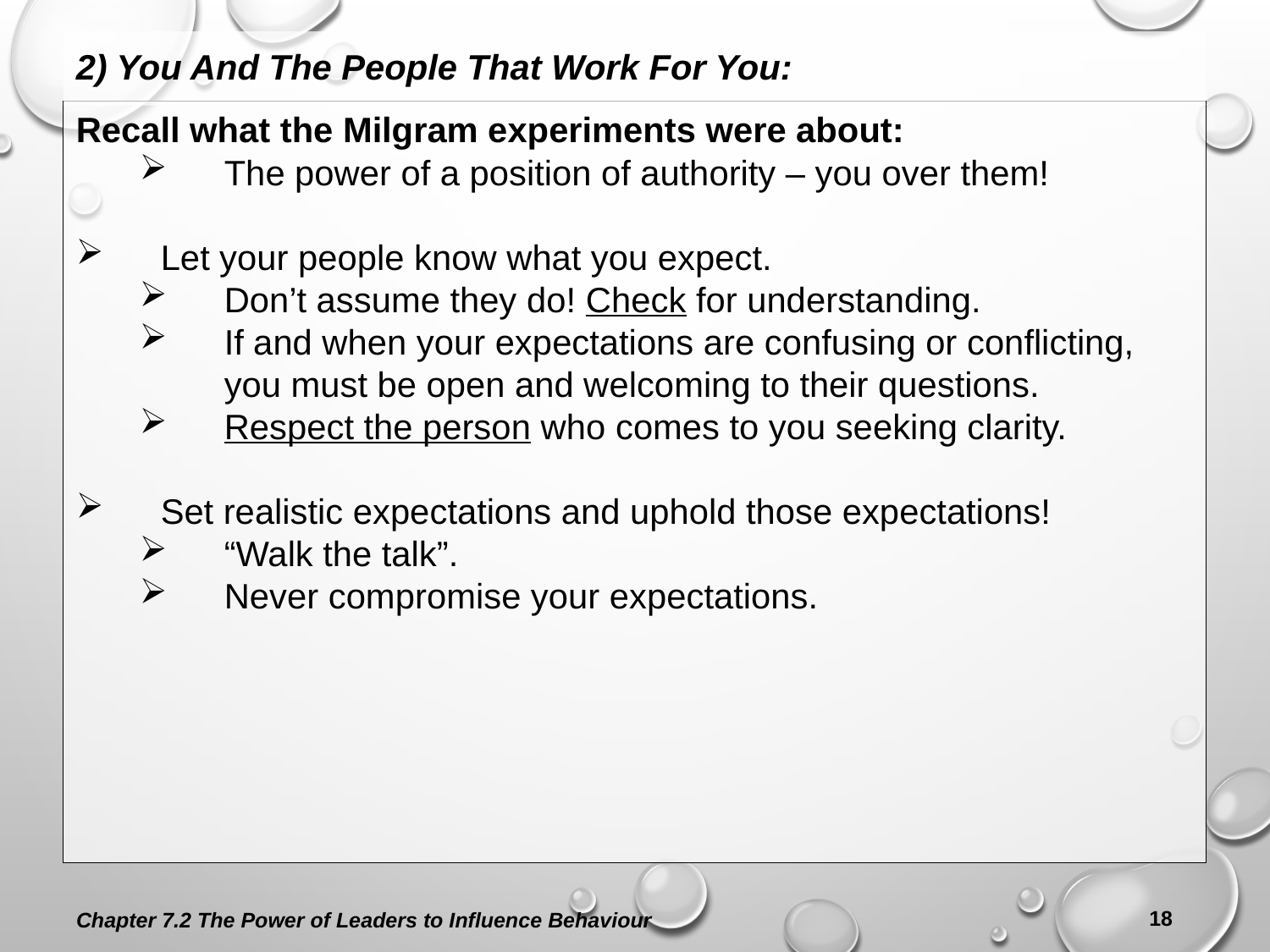

2) You And The People That Work For You:
Recall what the Milgram experiments were about:
The power of a position of authority – you over them!

Let your people know what you expect.
Don’t assume they do! Check for understanding.
If and when your expectations are confusing or conflicting, you must be open and welcoming to their questions.
Respect the person who comes to you seeking clarity.

Set realistic expectations and uphold those expectations!
“Walk the talk”.
Never compromise your expectations.

Chapter 7.2 The Power of Leaders to Influence Behaviour
18